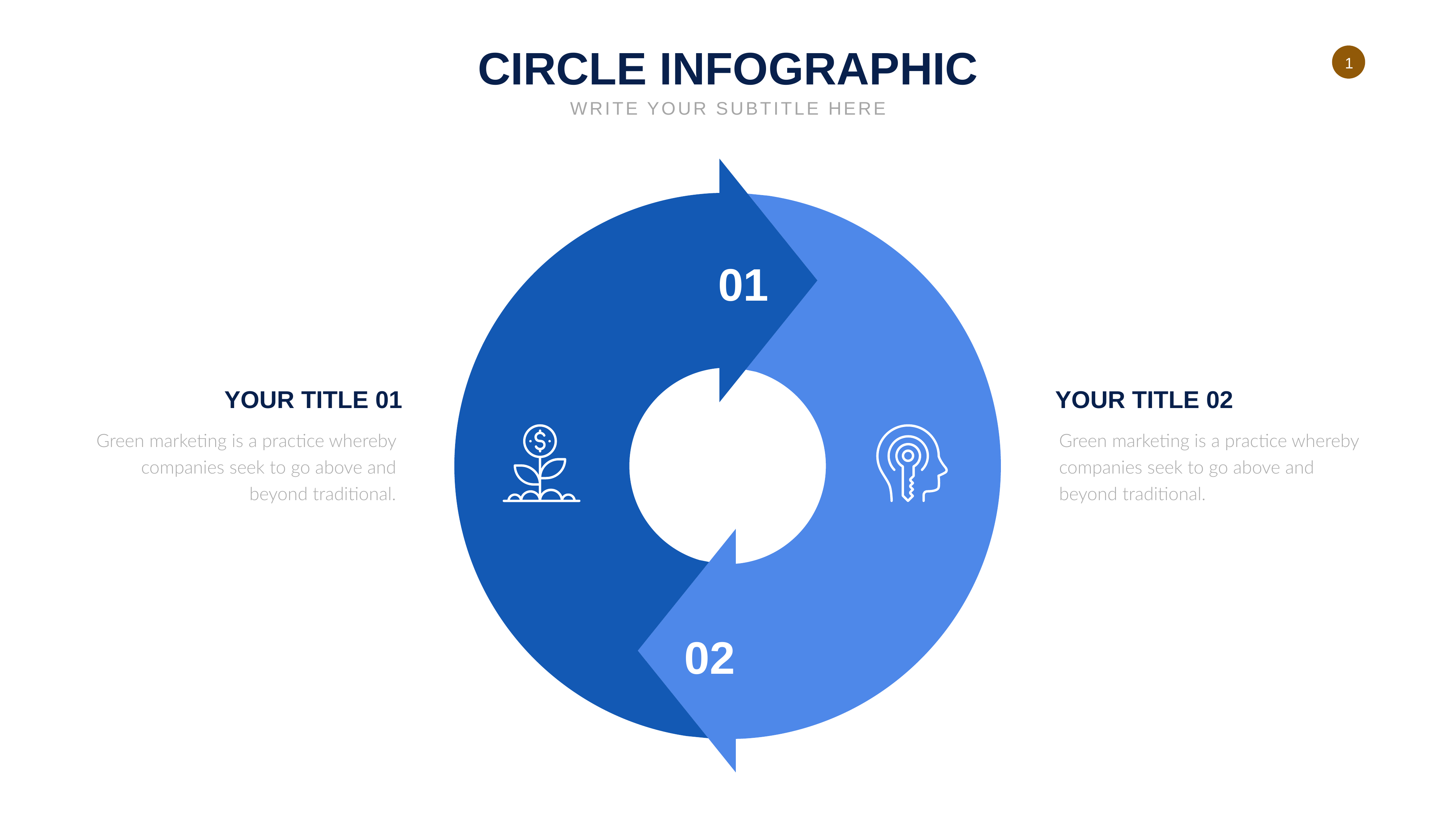

CIRCLE INFOGRAPHIC
WRITE YOUR SUBTITLE HERE

01
YOUR TITLE 01
YOUR TITLE 02
Green marketing is a practice whereby companies seek to go above and beyond traditional.
Green marketing is a practice whereby companies seek to go above and beyond traditional.

02